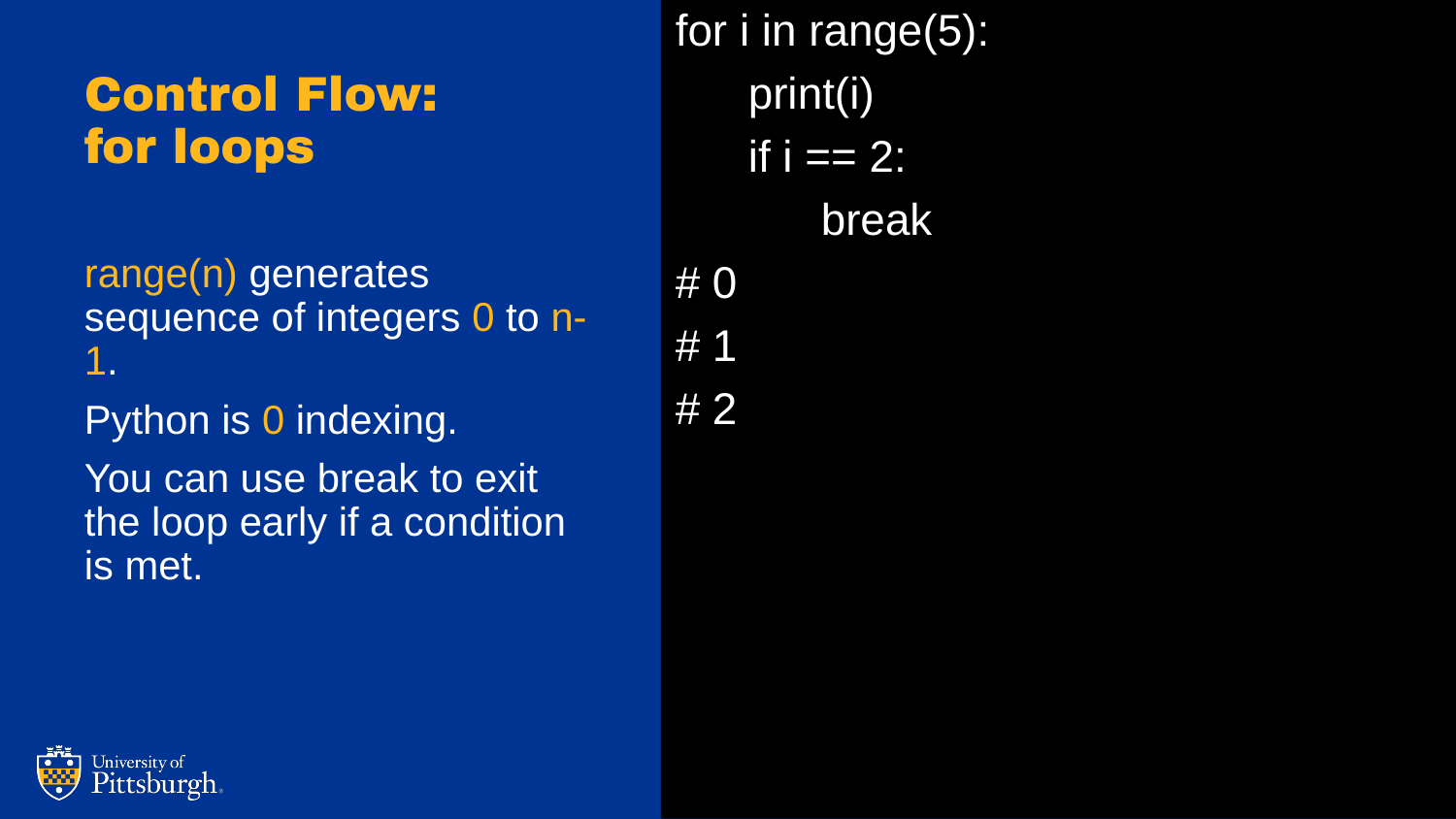

for i in range(5):
print(i)
if i == 2:
	break
# 0
# 1
# 2

# Control Flow:
for loops
range(n) generates sequence of integers 0 to n-1.
Python is 0 indexing.
You can use break to exit the loop early if a condition is met.